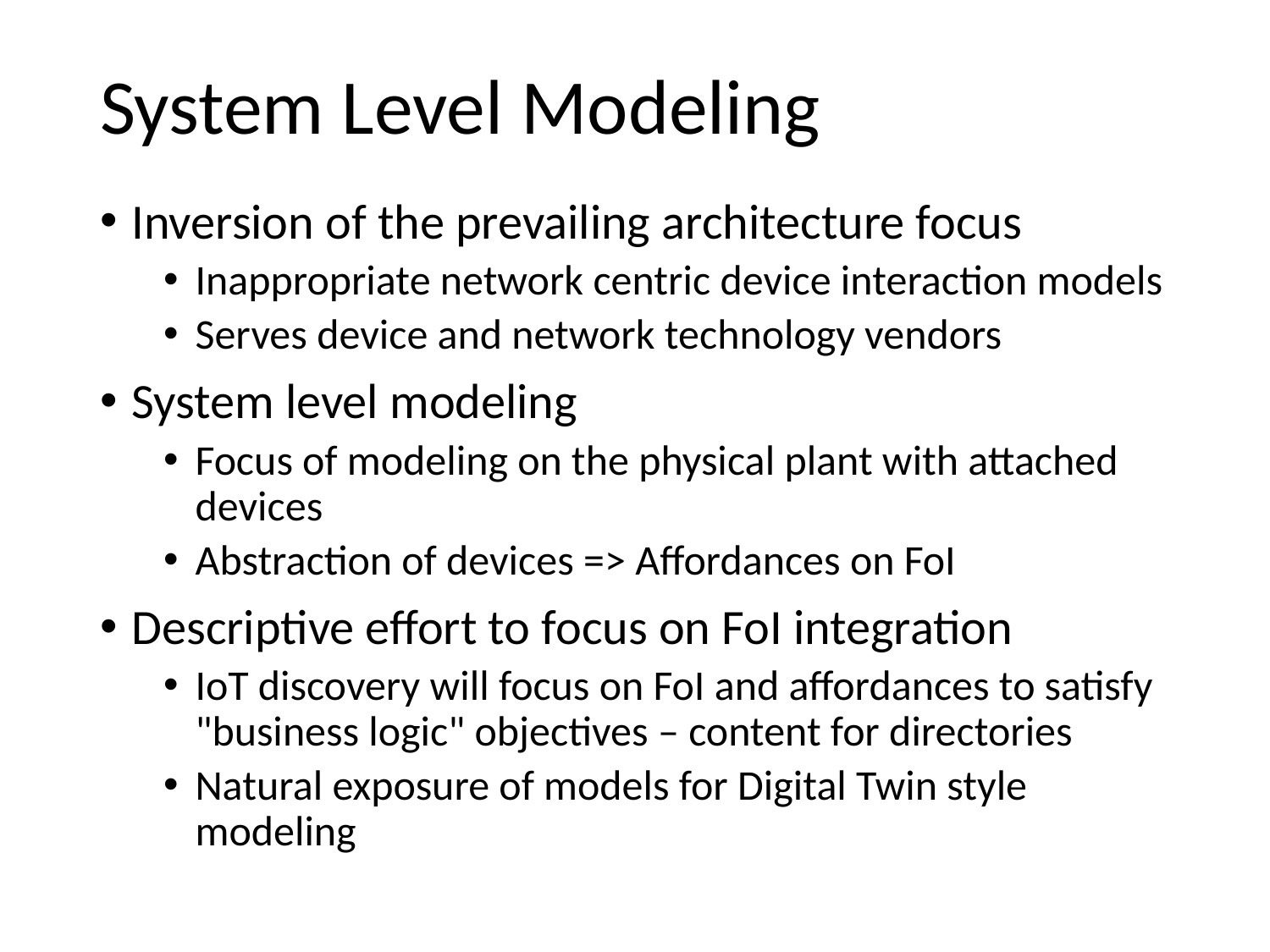

# System Level Modeling
Inversion of the prevailing architecture focus
Inappropriate network centric device interaction models
Serves device and network technology vendors
System level modeling
Focus of modeling on the physical plant with attached devices
Abstraction of devices => Affordances on FoI
Descriptive effort to focus on FoI integration
IoT discovery will focus on FoI and affordances to satisfy "business logic" objectives – content for directories
Natural exposure of models for Digital Twin style modeling